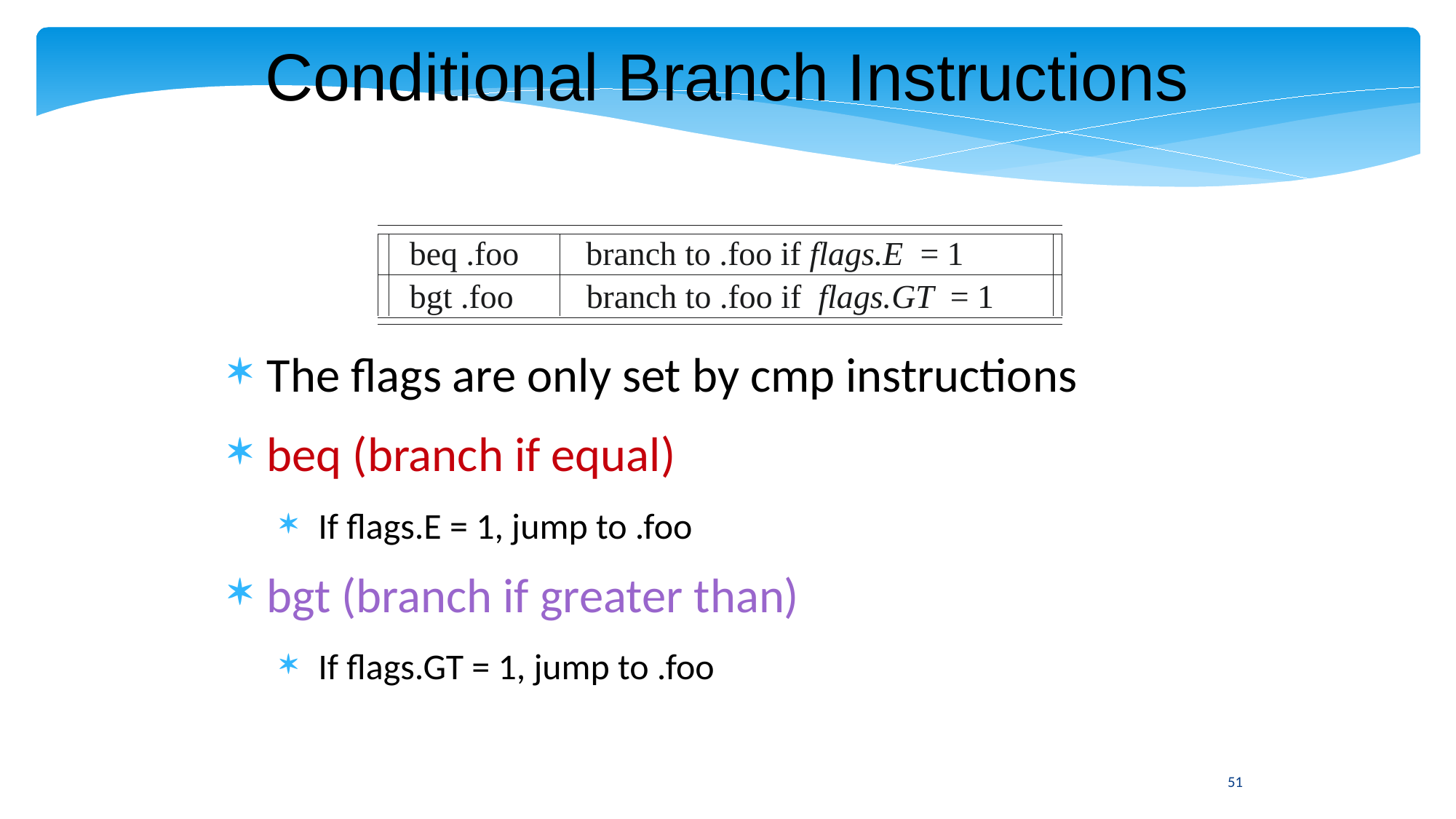

Conditional Branch Instructions

beq .foo
branch to .foo if flags.E  = 1

bgt .foo
branch to .foo if  flags.GT  = 1

The flags are only set by cmp instructions
beq (branch if equal)
If flags.E = 1, jump to .foo
bgt (branch if greater than)
If flags.GT = 1, jump to .foo

51